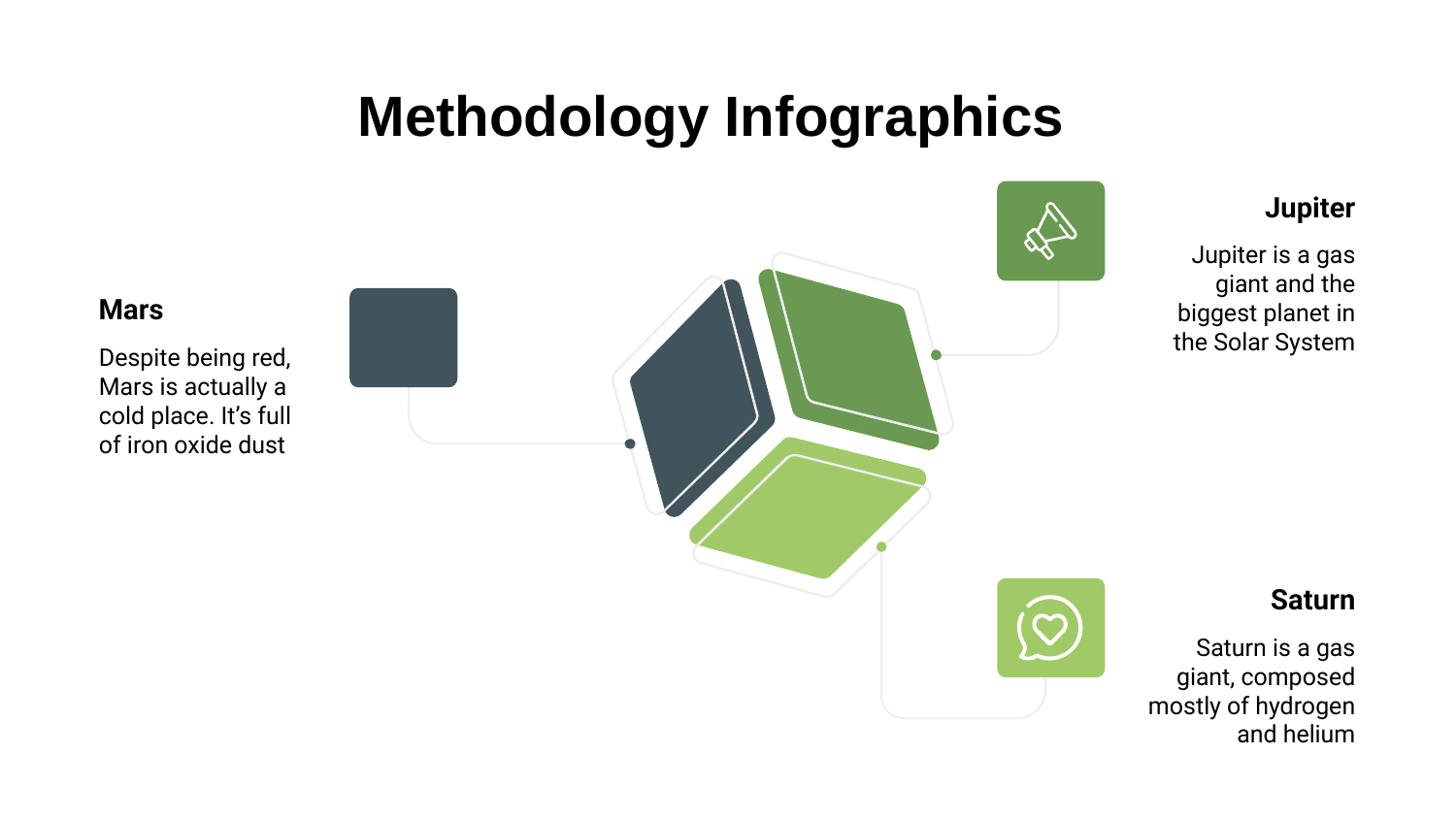

# Methodology Infographics

Jupiter

Jupiter is a gas giant and the biggest planet in the Solar System
Mars

Despite being red, Mars is actually a cold place. It’s full of iron oxide dust
Saturn

Saturn is a gas giant, composed mostly of hydrogen and helium